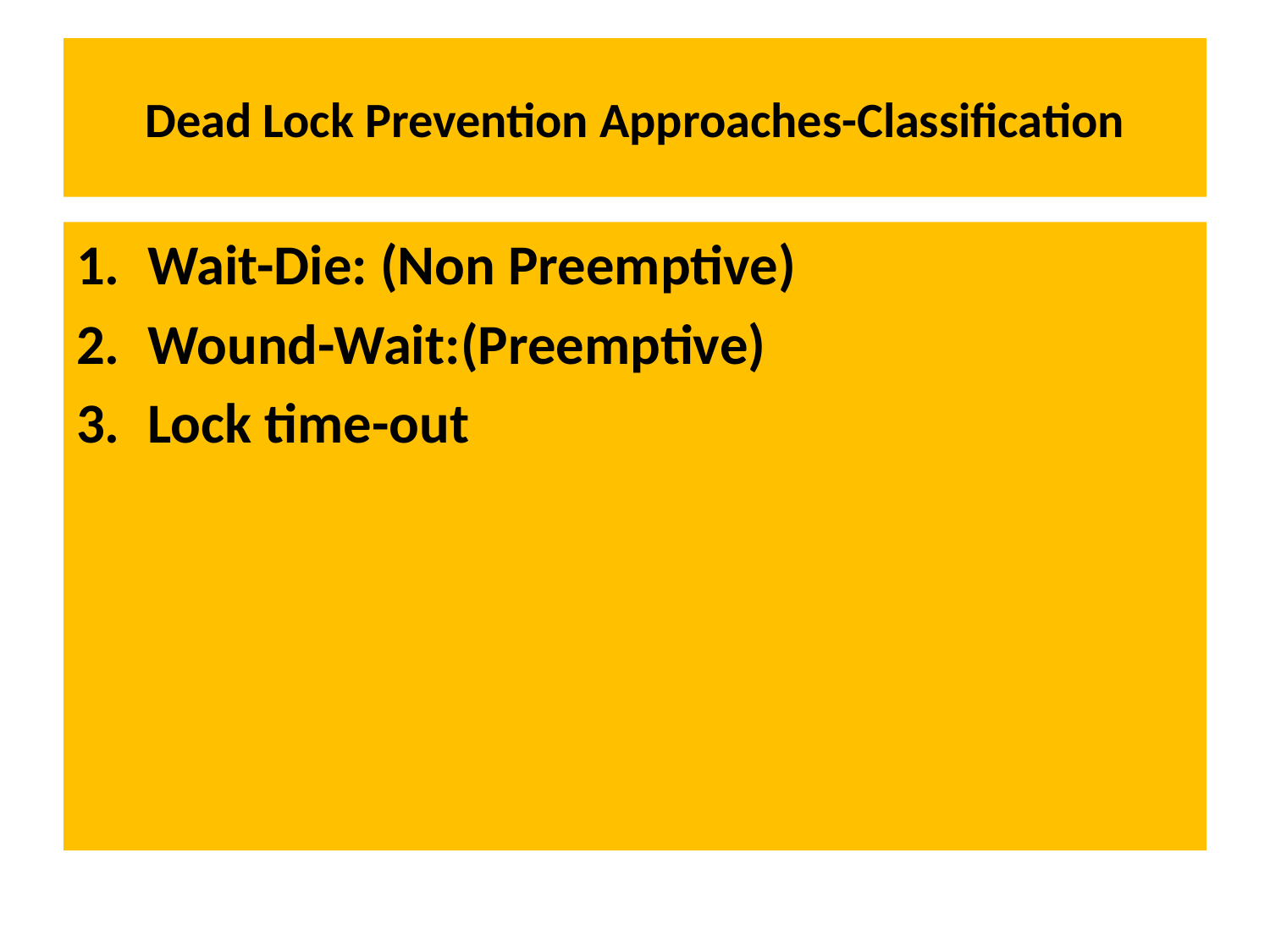

# Dead Lock Prevention Approaches-Classification
Wait-Die: (Non Preemptive)
Wound-Wait:(Preemptive)
Lock time-out